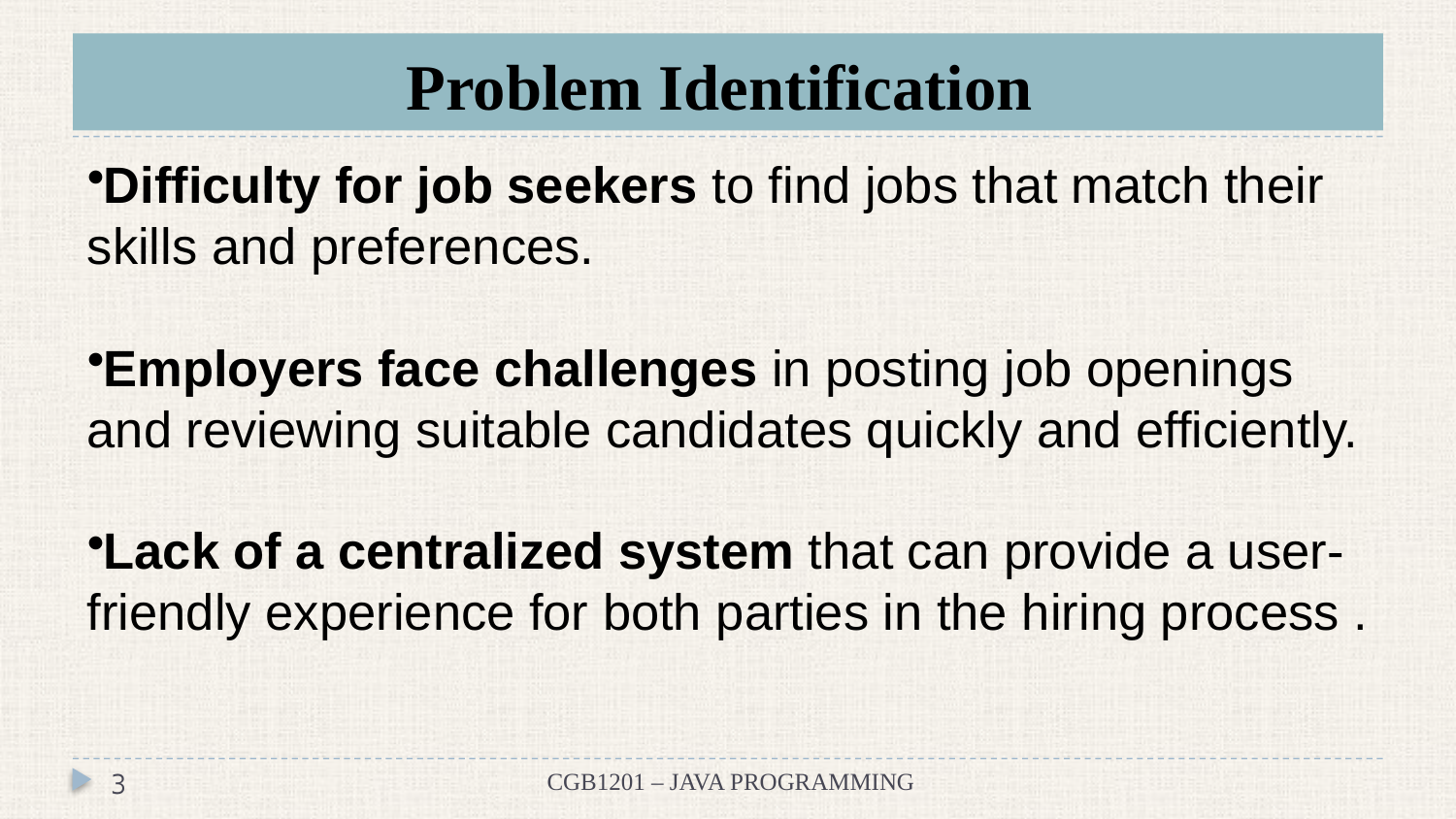

# Problem Identification
Difficulty for job seekers to find jobs that match their skills and preferences.
Employers face challenges in posting job openings and reviewing suitable candidates quickly and efficiently.
Lack of a centralized system that can provide a user-friendly experience for both parties in the hiring process .
3
CGB1201 – JAVA PROGRAMMING